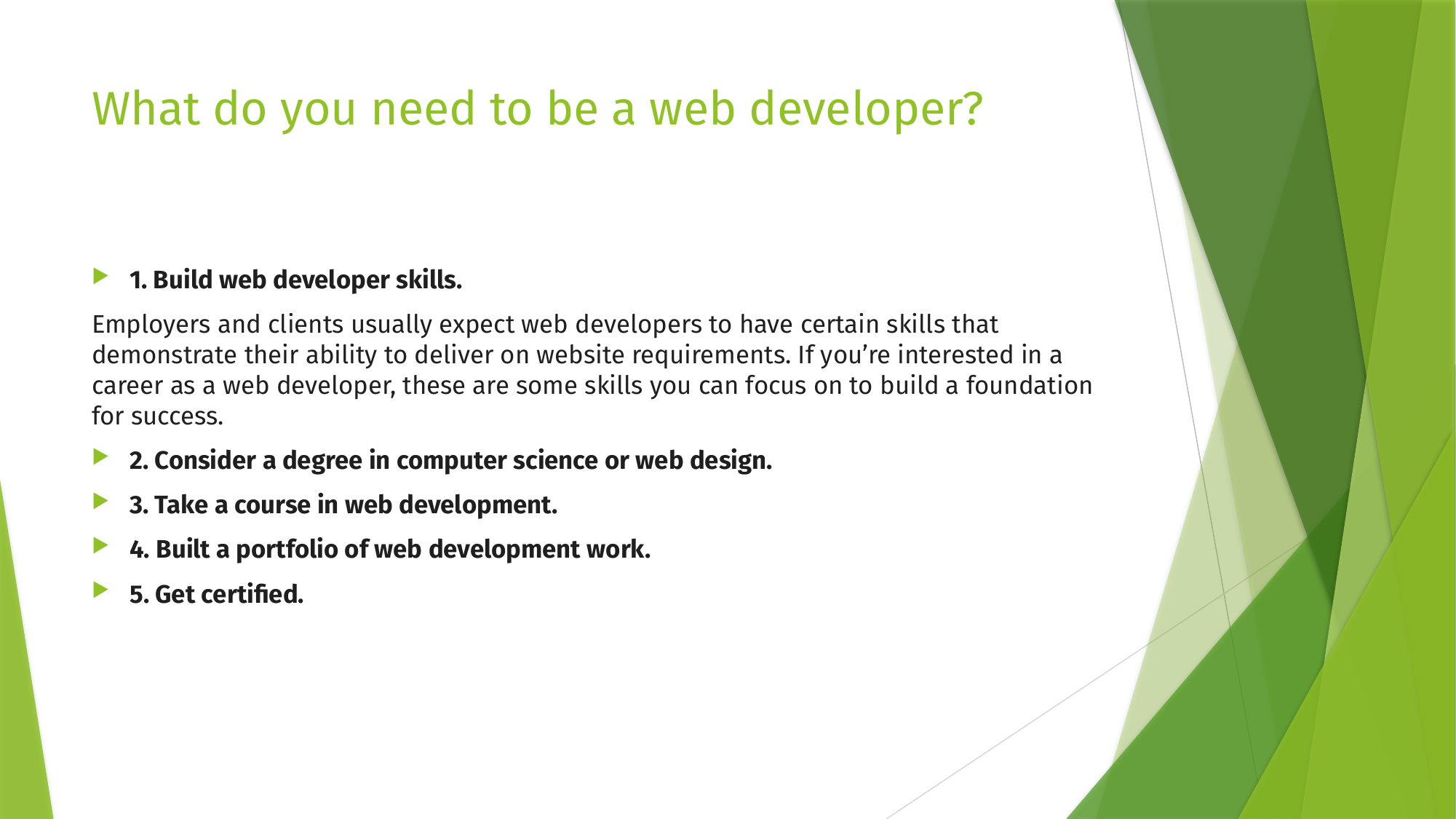

# What do you need to be a web developer?
1. Build web developer skills.
Employers and clients usually expect web developers to have certain skills that demonstrate their ability to deliver on website requirements. If you’re interested in a career as a web developer, these are some skills you can focus on to build a foundation for success.
2. Consider a degree in computer science or web design.
3. Take a course in web development.
4. Built a portfolio of web development work.
5. Get certified.